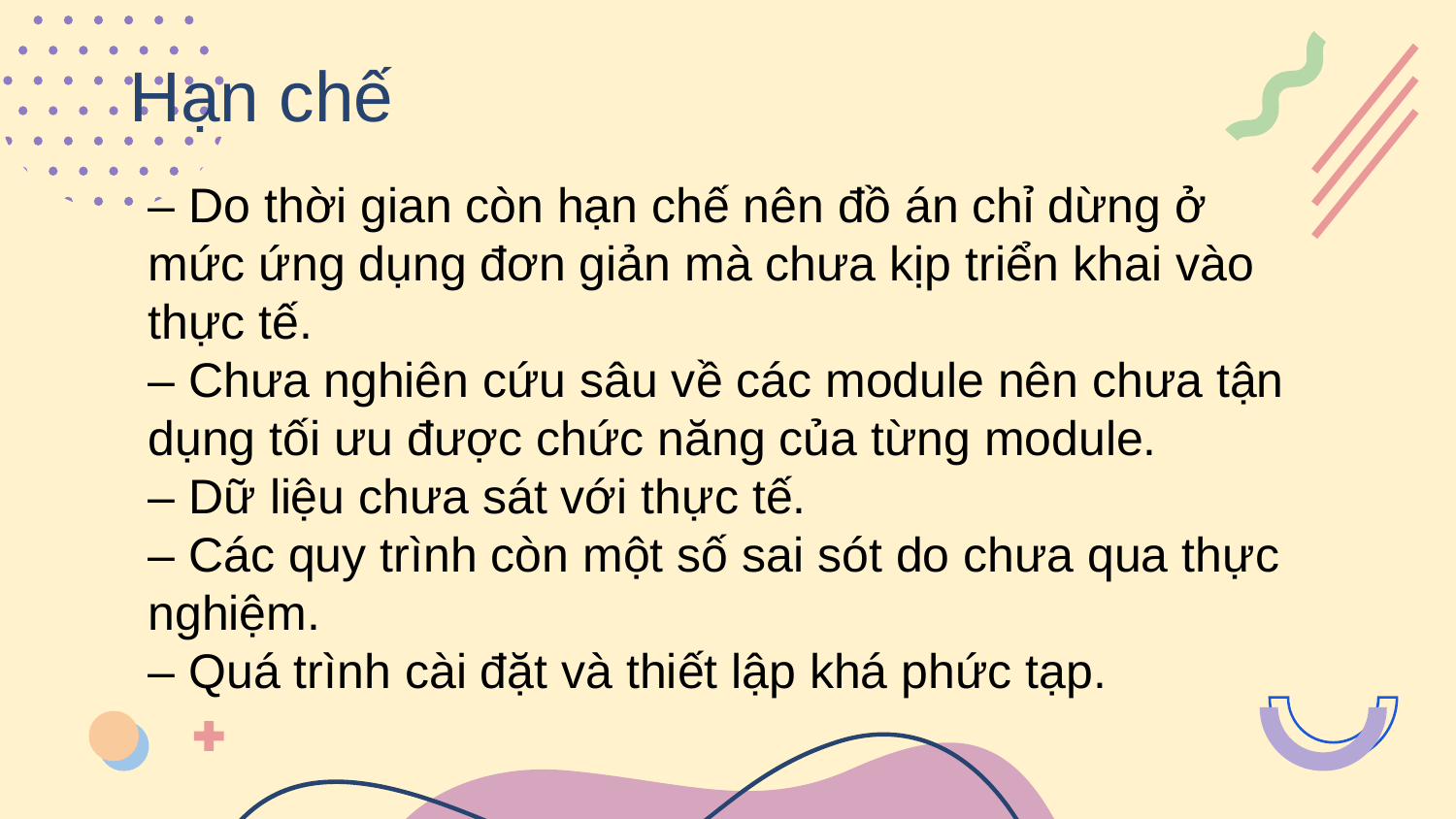

# Hạn chế
– Do thời gian còn hạn chế nên đồ án chỉ dừng ở mức ứng dụng đơn giản mà chưa kịp triển khai vào thực tế.
– Chưa nghiên cứu sâu về các module nên chưa tận dụng tối ưu được chức năng của từng module.
– Dữ liệu chưa sát với thực tế.
– Các quy trình còn một số sai sót do chưa qua thực nghiệm.
– Quá trình cài đặt và thiết lập khá phức tạp.